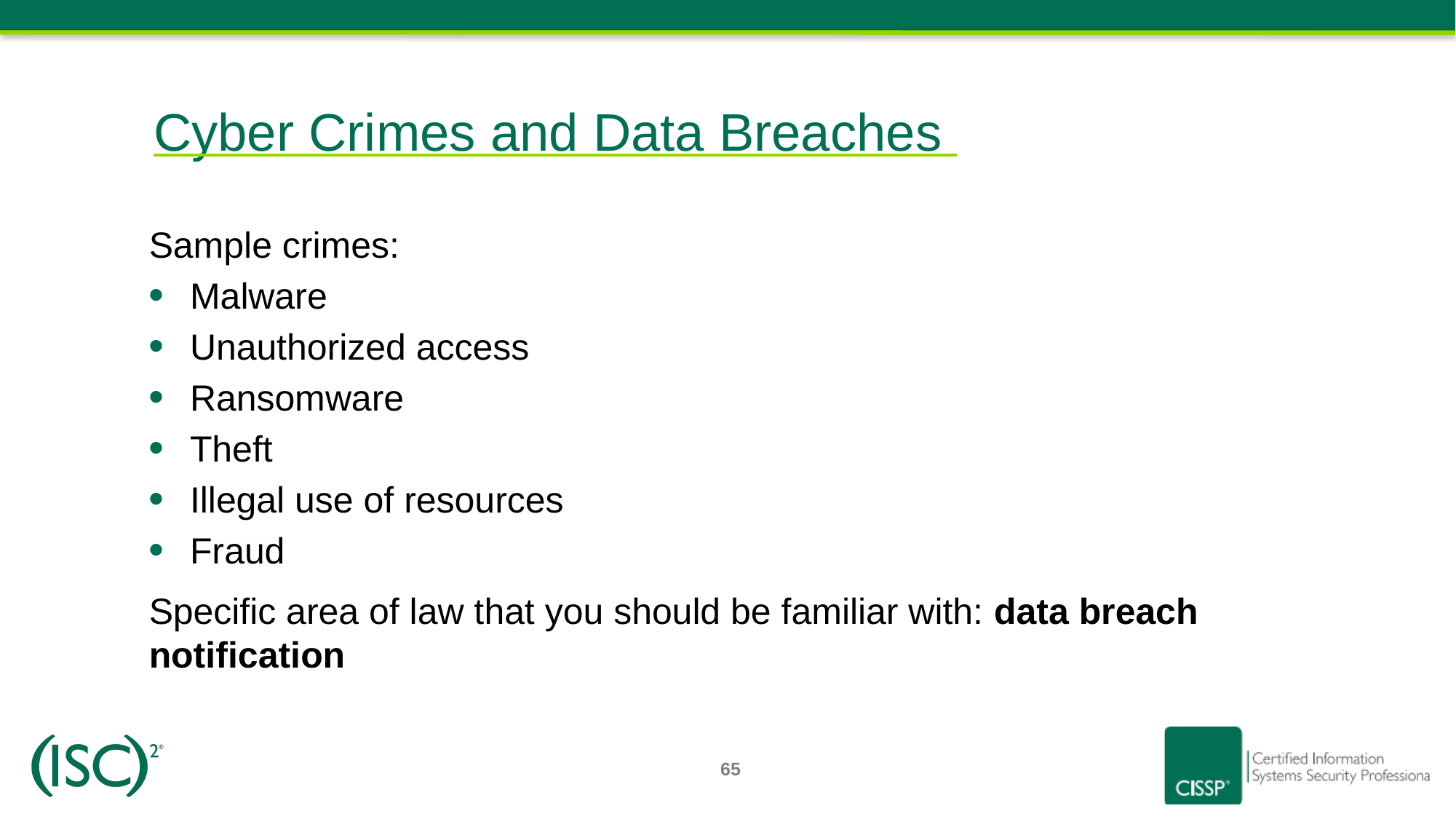

# Cyber Crimes and Data Breaches
Sample crimes:
Malware
Unauthorized access
Ransomware
Theft
Illegal use of resources
Fraud
Specific area of law that you should be familiar with: data breach notification